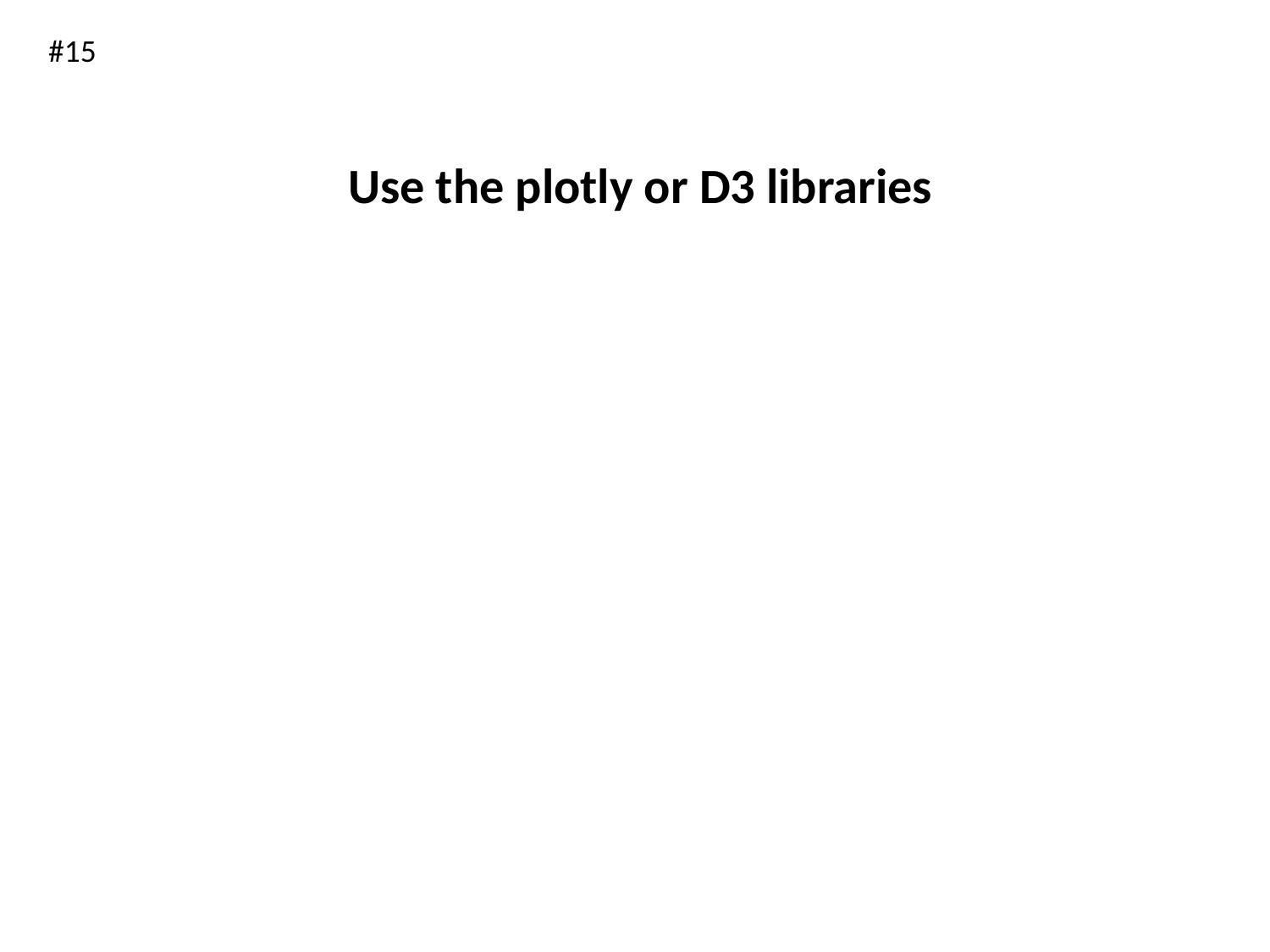

#15

Use the plotly or D3 libraries